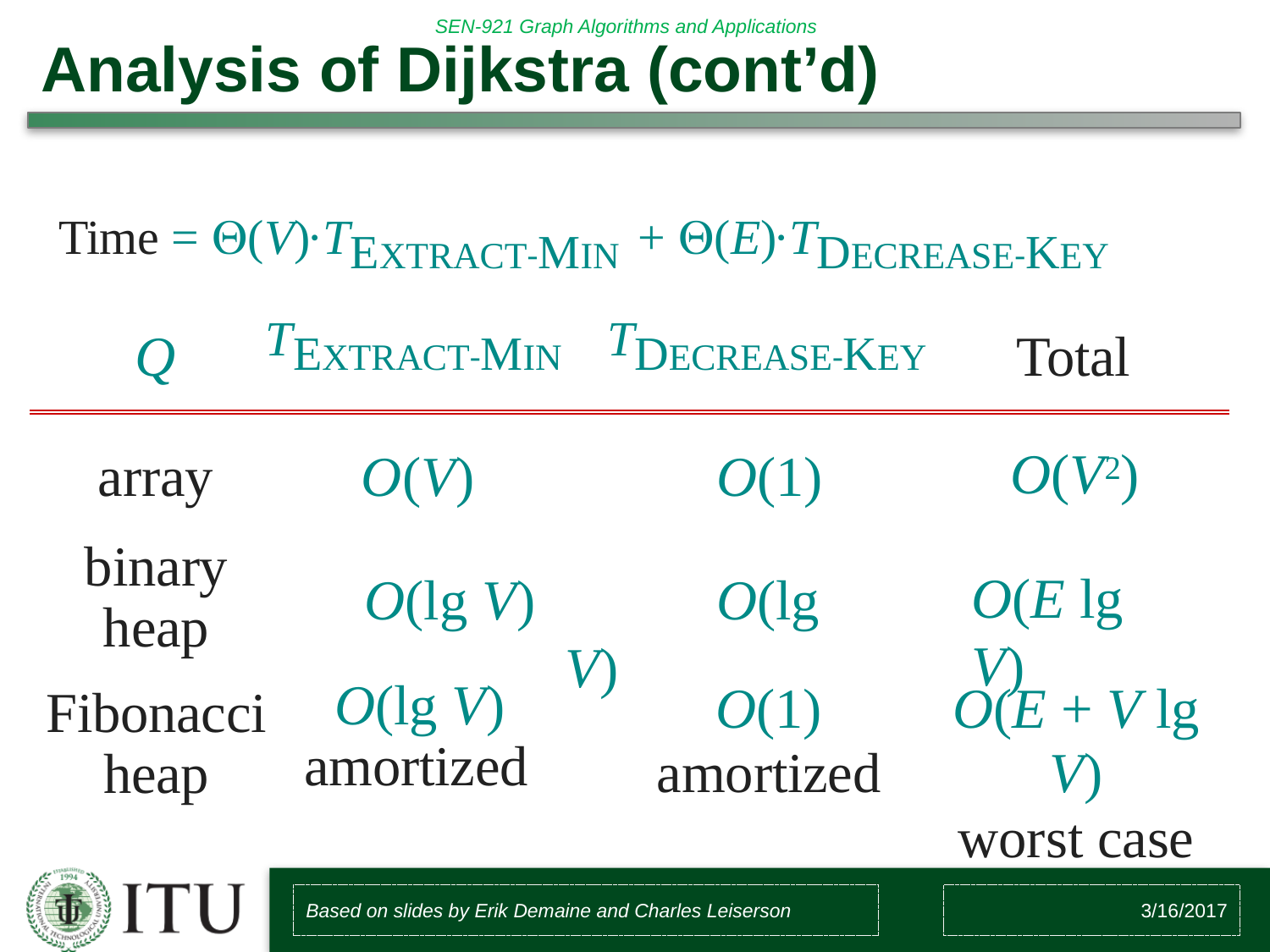

# Analysis of Dijkstra (cont’d)

Time = Θ(V)·TEXTRACT-MIN  + Θ(E)·TDECREASE-KEY
Q
Total
TEXTRACT-MIN	TDECREASE-KEY

O(V2)
array
binary heap
Fibonacci heap
O(V)	O(1)

O(lg V)	O(lg V)

O(E lg V)
O(lg V) amortized
O(1)
amortized
O(E + V lg V)
worst case
Based on slides by Erik Demaine and Charles Leiserson
3/16/2017